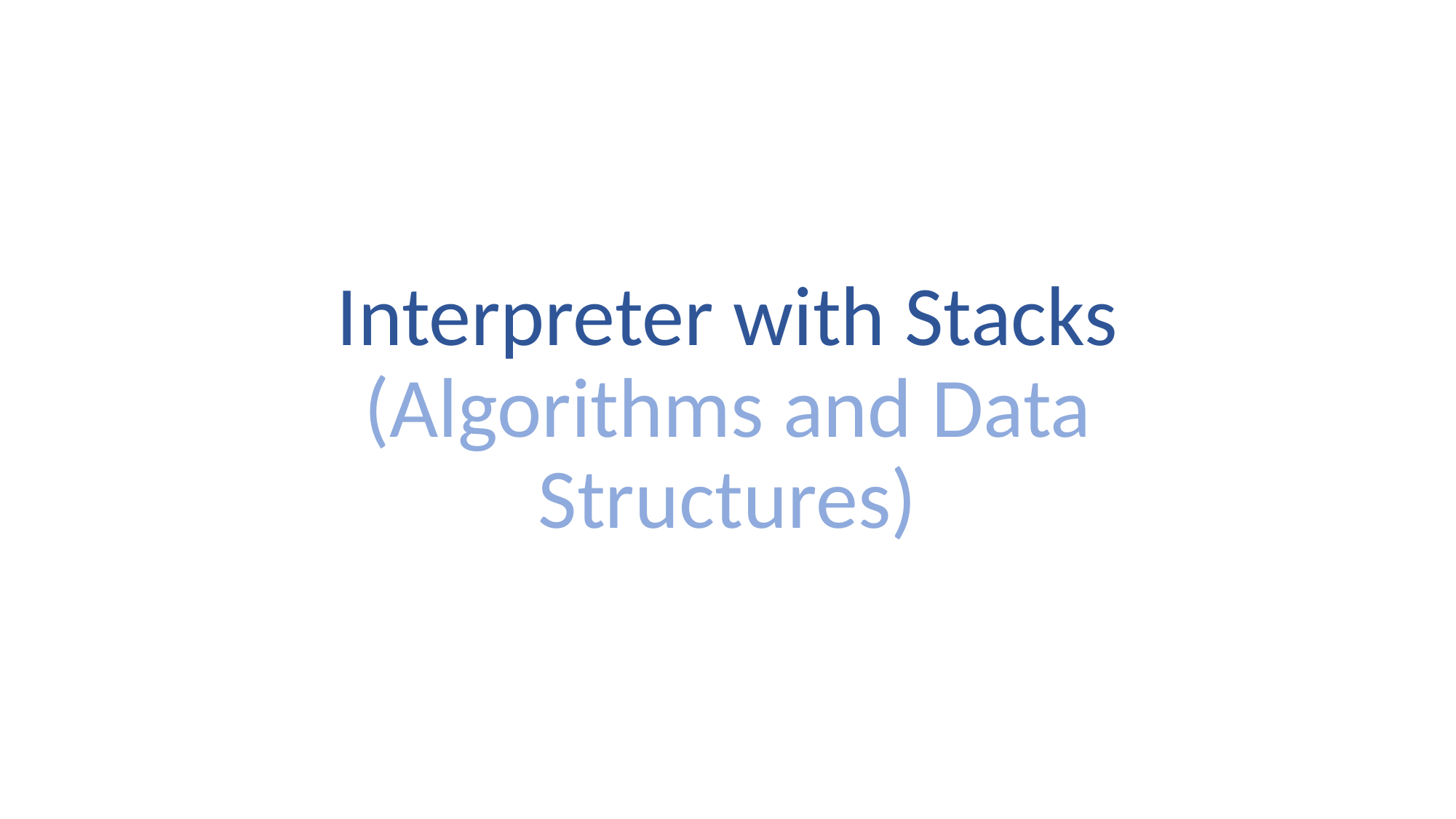

# Interpreter with Stacks (Algorithms and Data Structures)